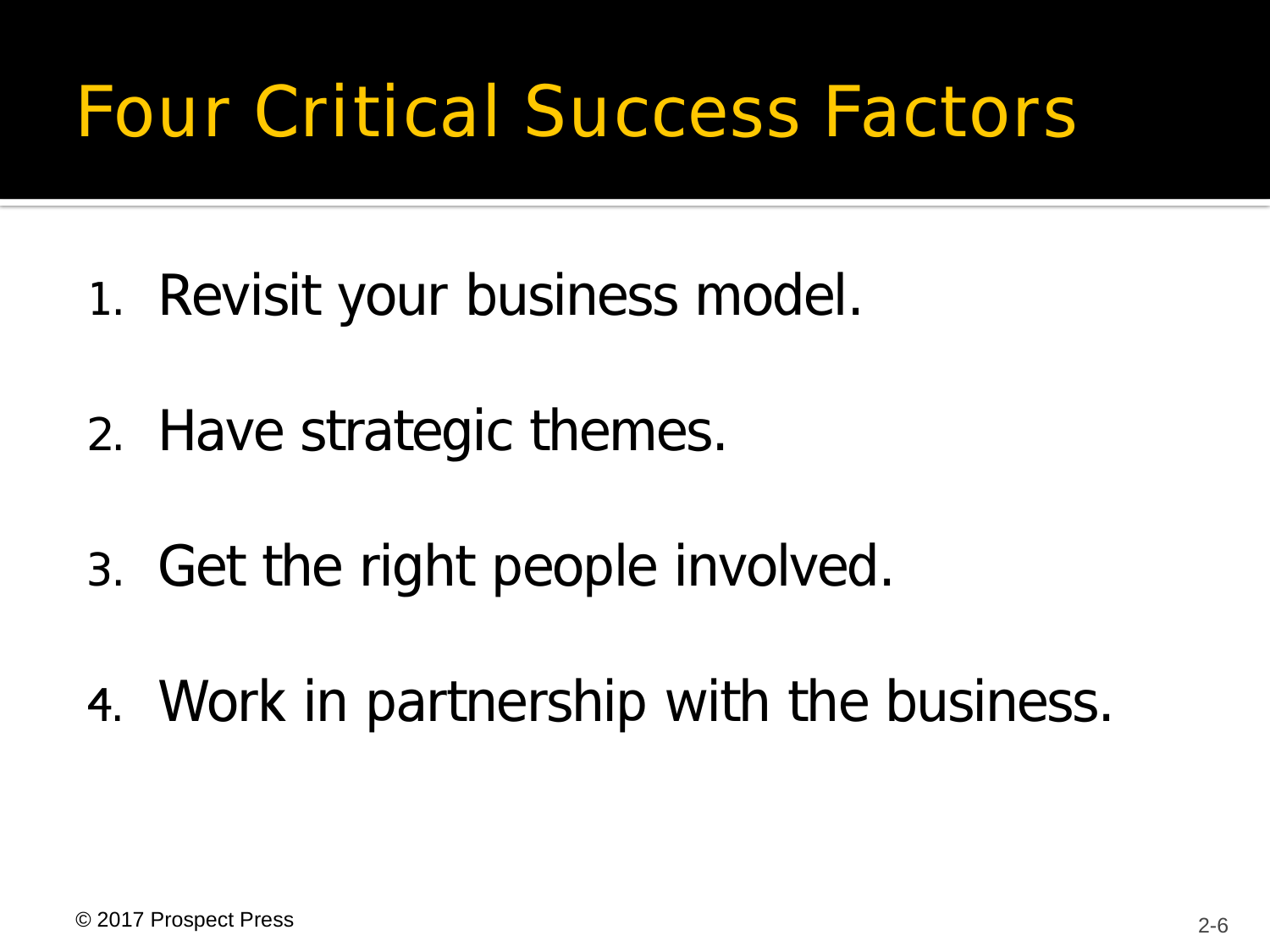

# Four Critical Success Factors
Revisit your business model.
Have strategic themes.
Get the right people involved.
Work in partnership with the business.
			2-6